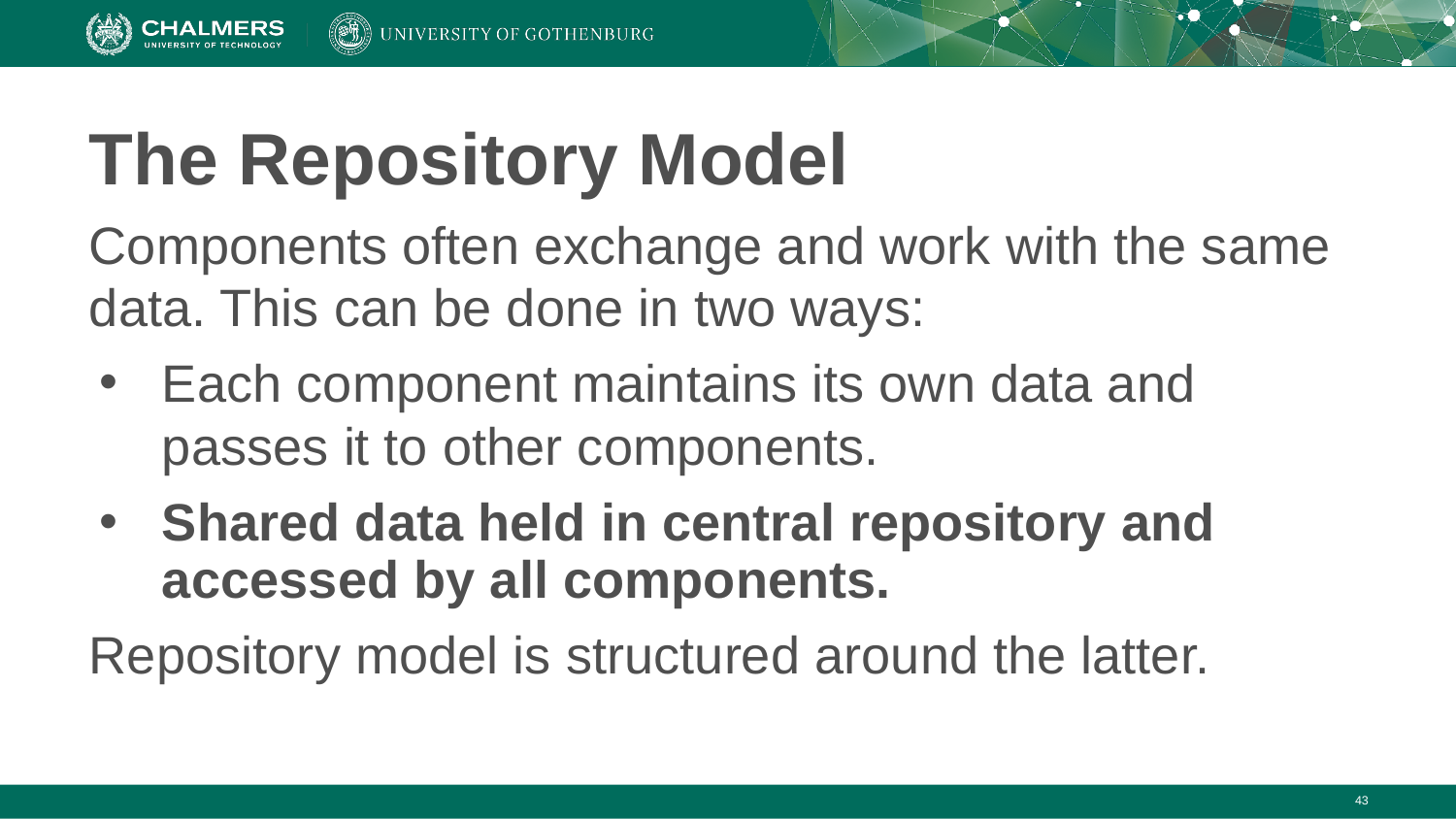

# The Repository Model
Components often exchange and work with the same data. This can be done in two ways:
Each component maintains its own data and passes it to other components.
Shared data held in central repository and accessed by all components.
Repository model is structured around the latter.
43